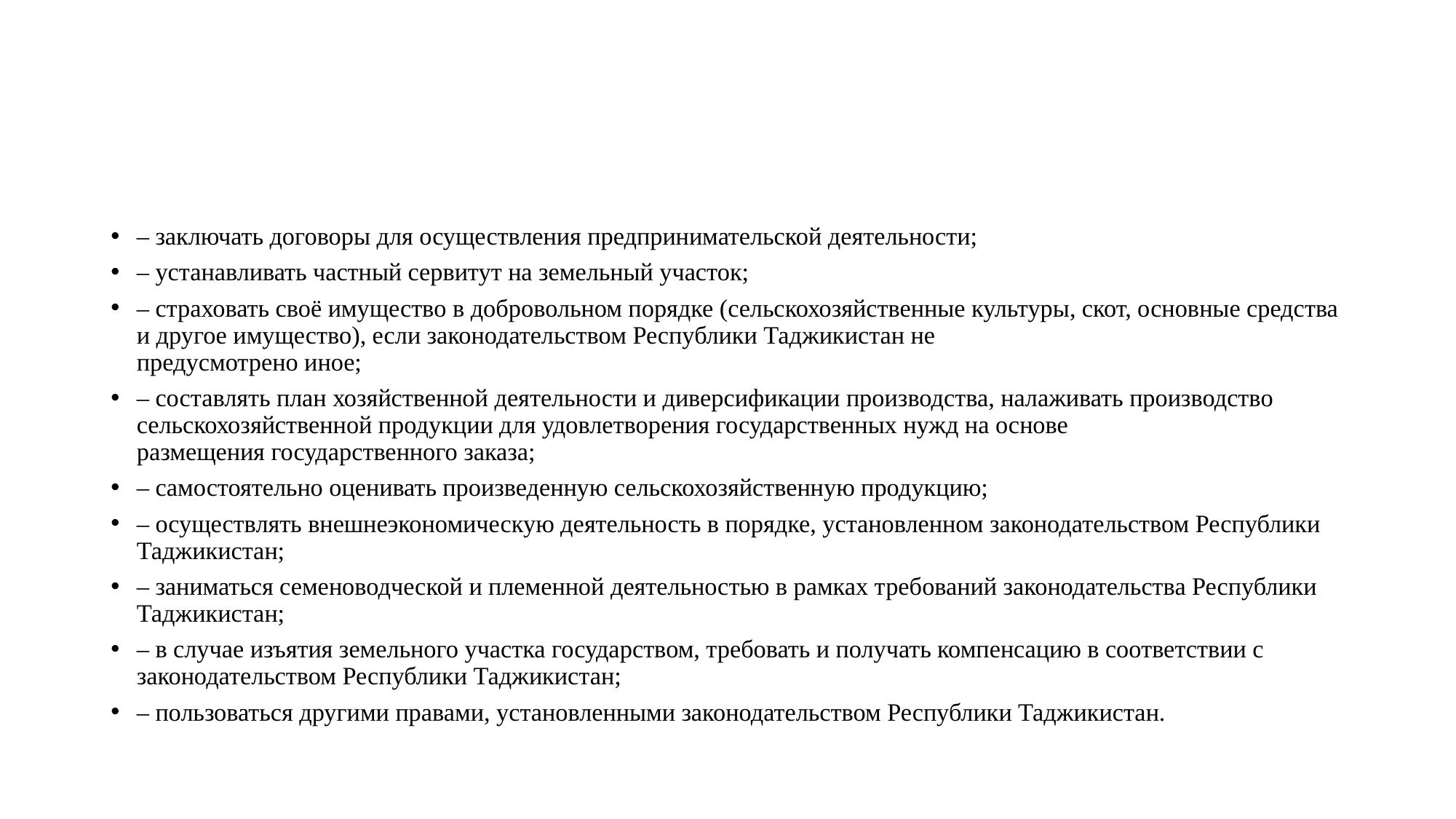

#
– заключать договоры для осуществления предпринимательской деятельности;
– устанавливать частный сервитут на земельный участок;
– страховать своё имущество в добровольном порядке (сельскохозяйственные культуры, скот, основные средства и другое имущество), если законодательством Республики Таджикистан не
предусмотрено иное;
– составлять план хозяйственной деятельности и диверсификации производства, налаживать производство сельскохозяйственной продукции для удовлетворения государственных нужд на основе
размещения государственного заказа;
– самостоятельно оценивать произведенную сельскохозяйственную продукцию;
– осуществлять внешнеэкономическую деятельность в порядке, установленном законодательством Республики Таджикистан;
– заниматься семеноводческой и племенной деятельностью в рамках требований законодательства Республики Таджикистан;
– в случае изъятия земельного участка государством, требовать и получать компенсацию в соответствии с законодательством Республики Таджикистан;
– пользоваться другими правами, установленными законодательством Республики Таджикистан.